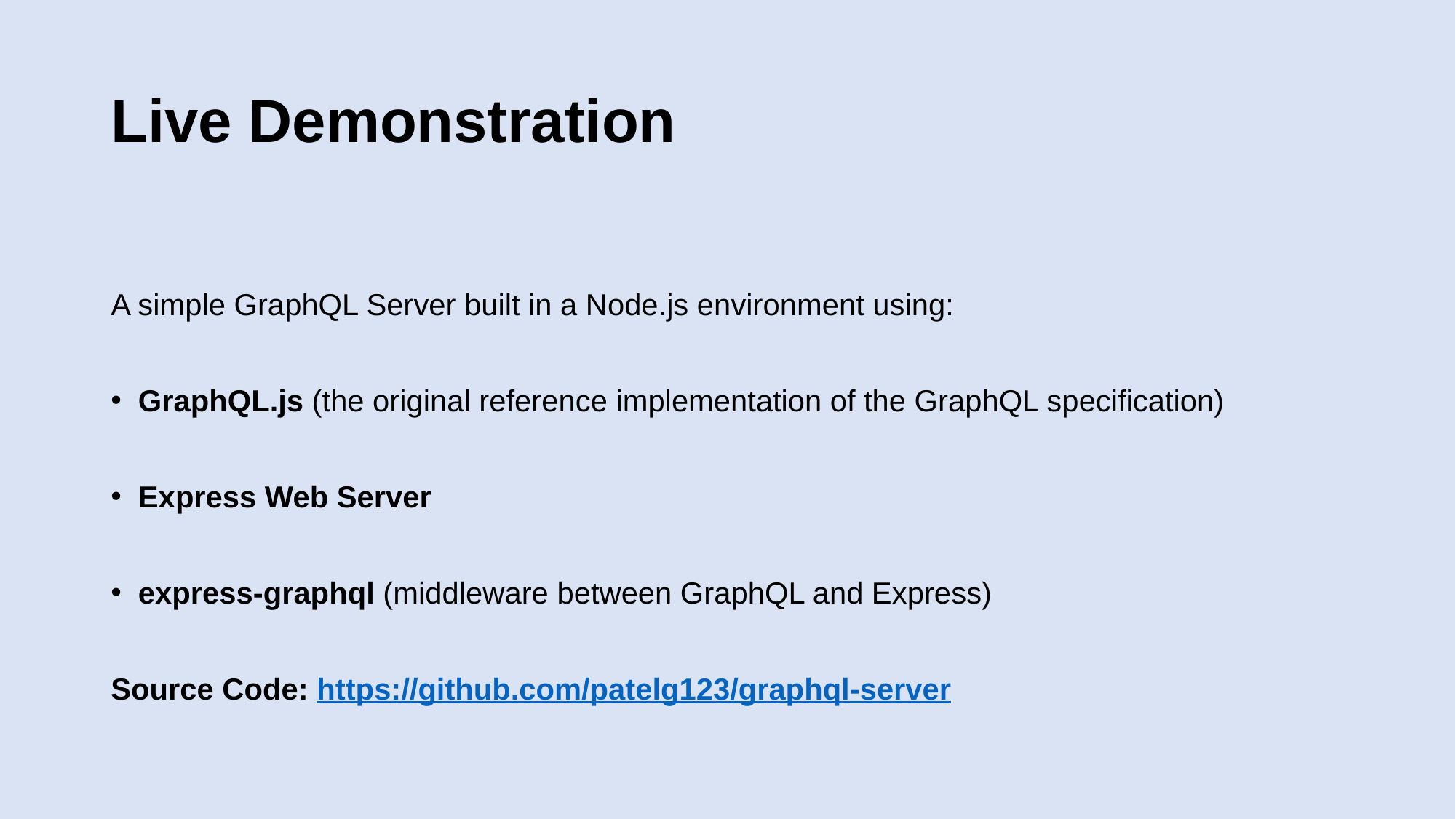

# Live Demonstration

A simple GraphQL Server built in a Node.js environment using:

GraphQL.js (the original reference implementation of the GraphQL specification)

Express Web Server

express-graphql (middleware between GraphQL and Express)

Source Code: https://github.com/patelg123/graphql-server